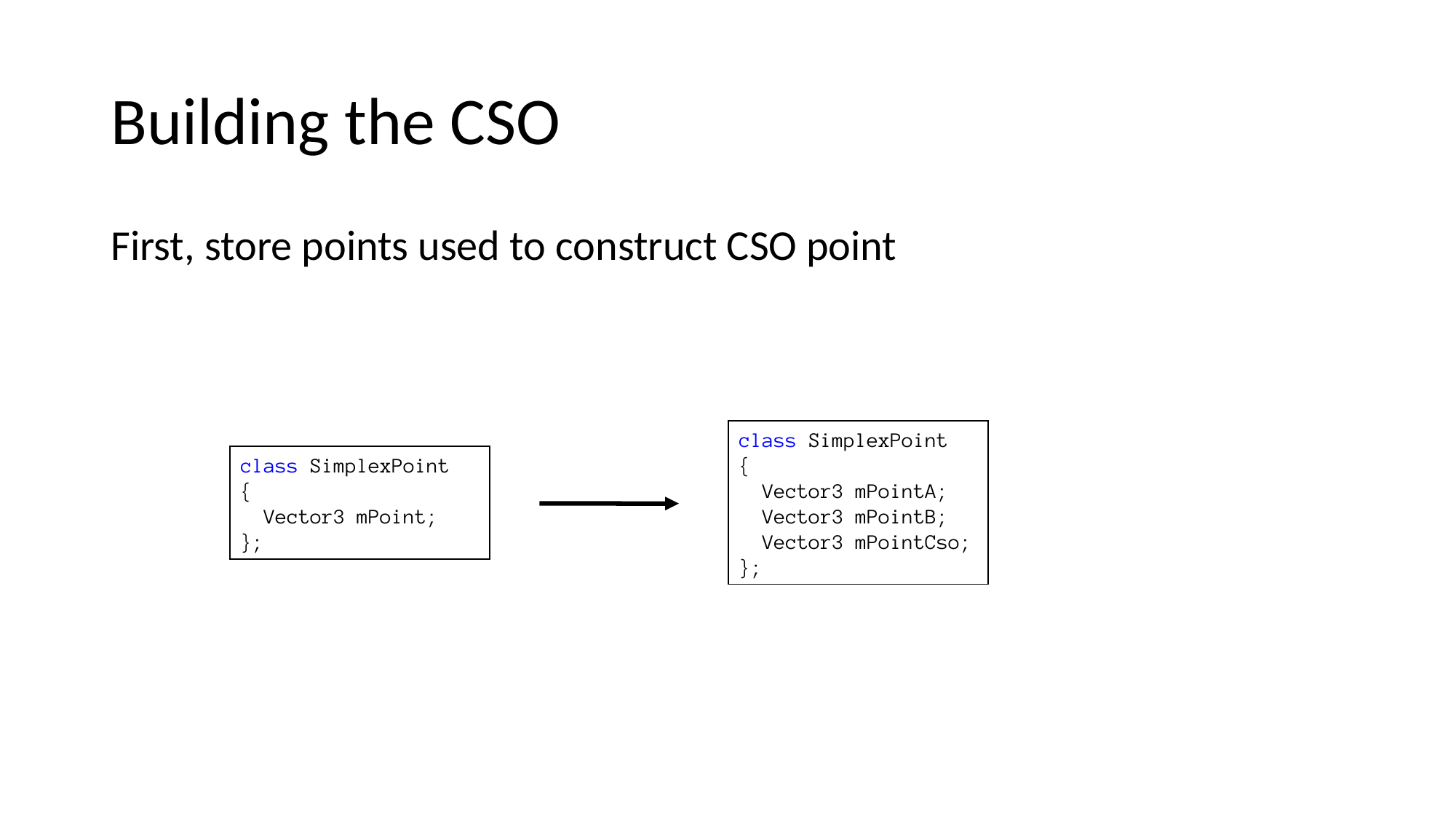

# Building the CSO
First, store points used to construct CSO point
class SimplexPoint
{
  Vector3 mPointA;
  Vector3 mPointB;
  Vector3 mPointCso;
};
class SimplexPoint
{
  Vector3 mPoint;
};